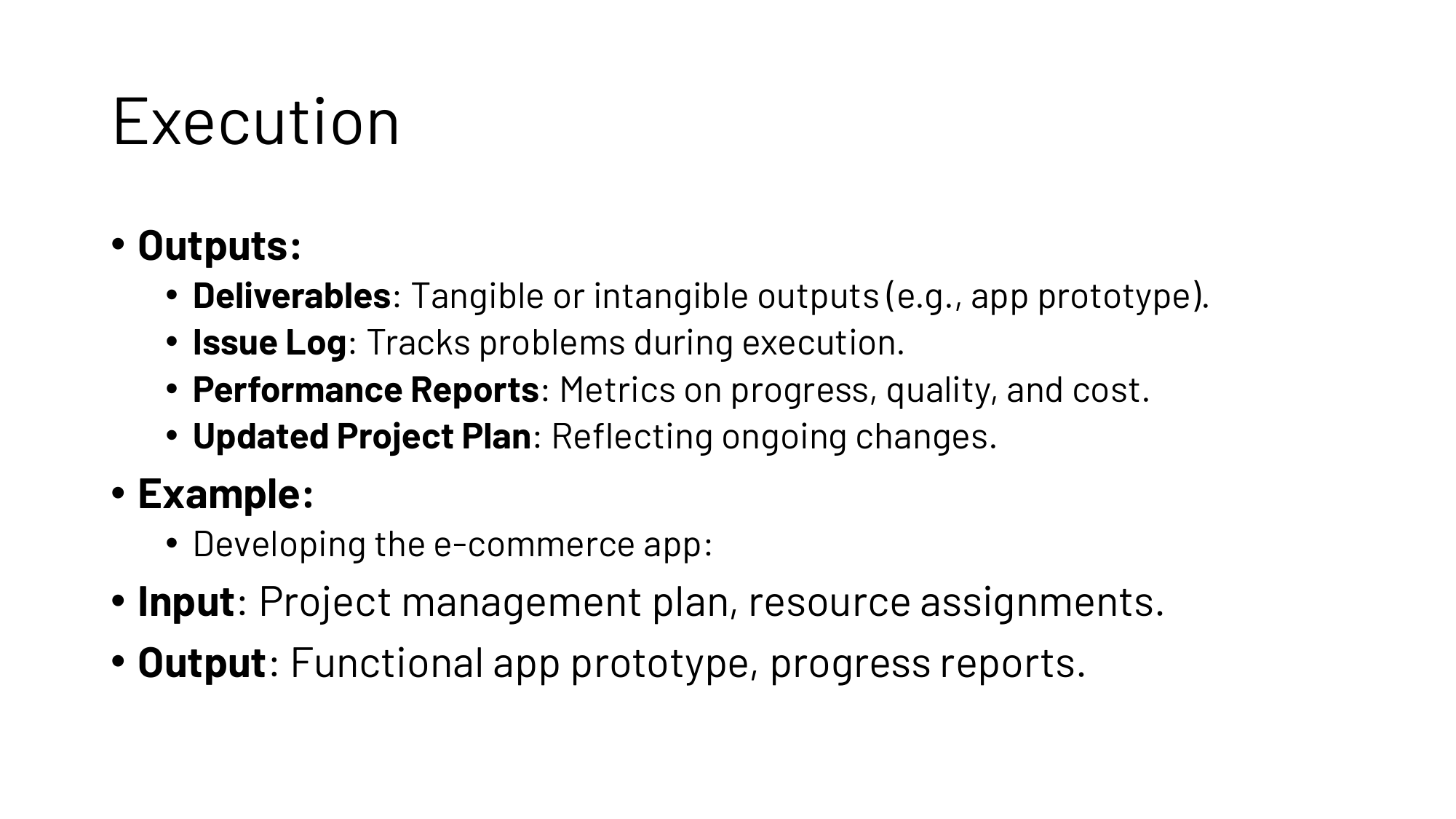

# Execution
Outputs:
Deliverables: Tangible or intangible outputs (e.g., app prototype).
Issue Log: Tracks problems during execution.
Performance Reports: Metrics on progress, quality, and cost.
Updated Project Plan: Reflecting ongoing changes.
Example:
Developing the e-commerce app:
Input: Project management plan, resource assignments.
Output: Functional app prototype, progress reports.